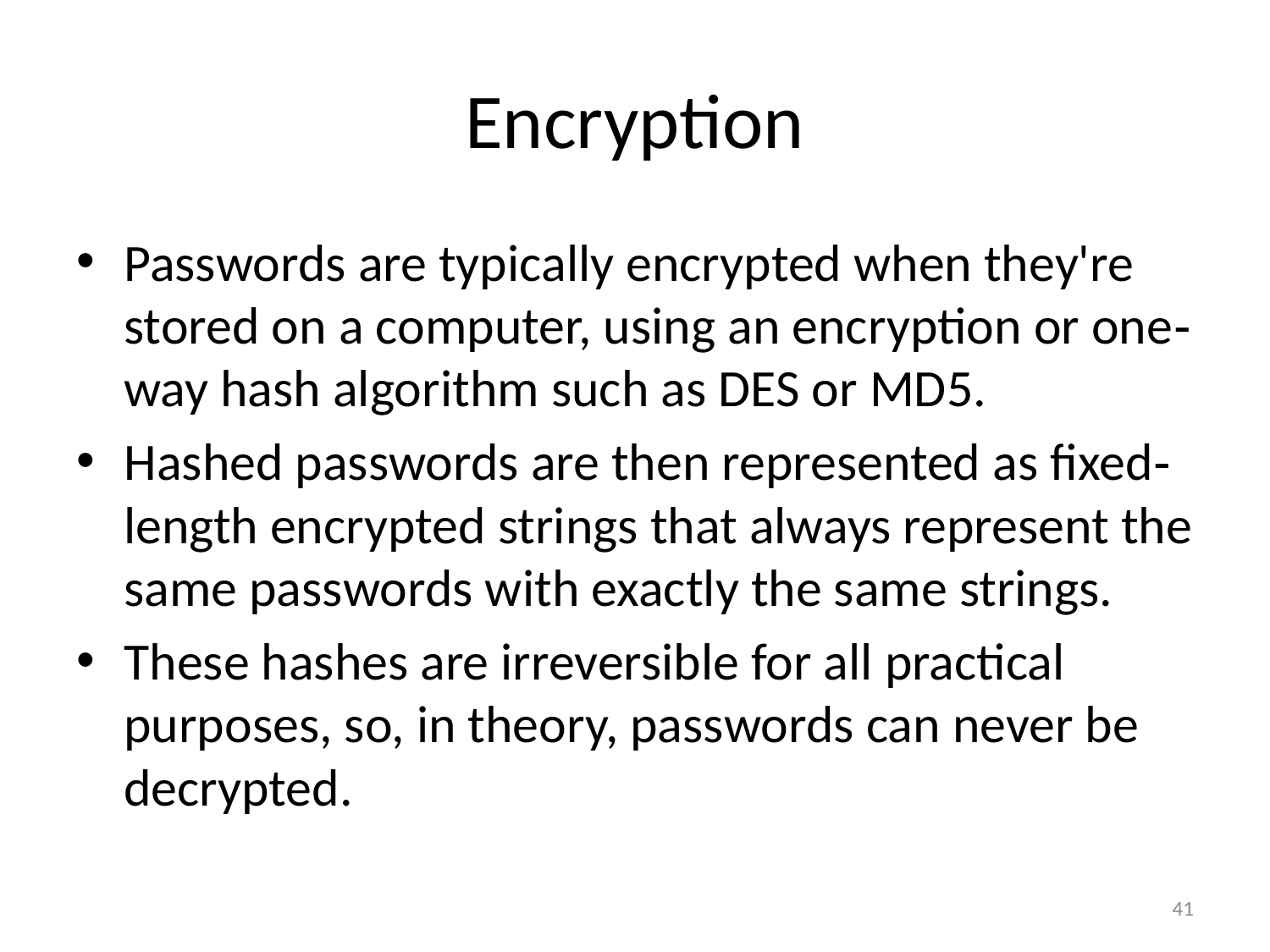

# Encryption
Passwords are typically encrypted when they're stored on a computer, using an encryption or one‐way hash algorithm such as DES or MD5.
Hashed passwords are then represented as fixed‐length encrypted strings that always represent the same passwords with exactly the same strings.
These hashes are irreversible for all practical purposes, so, in theory, passwords can never be decrypted.
41